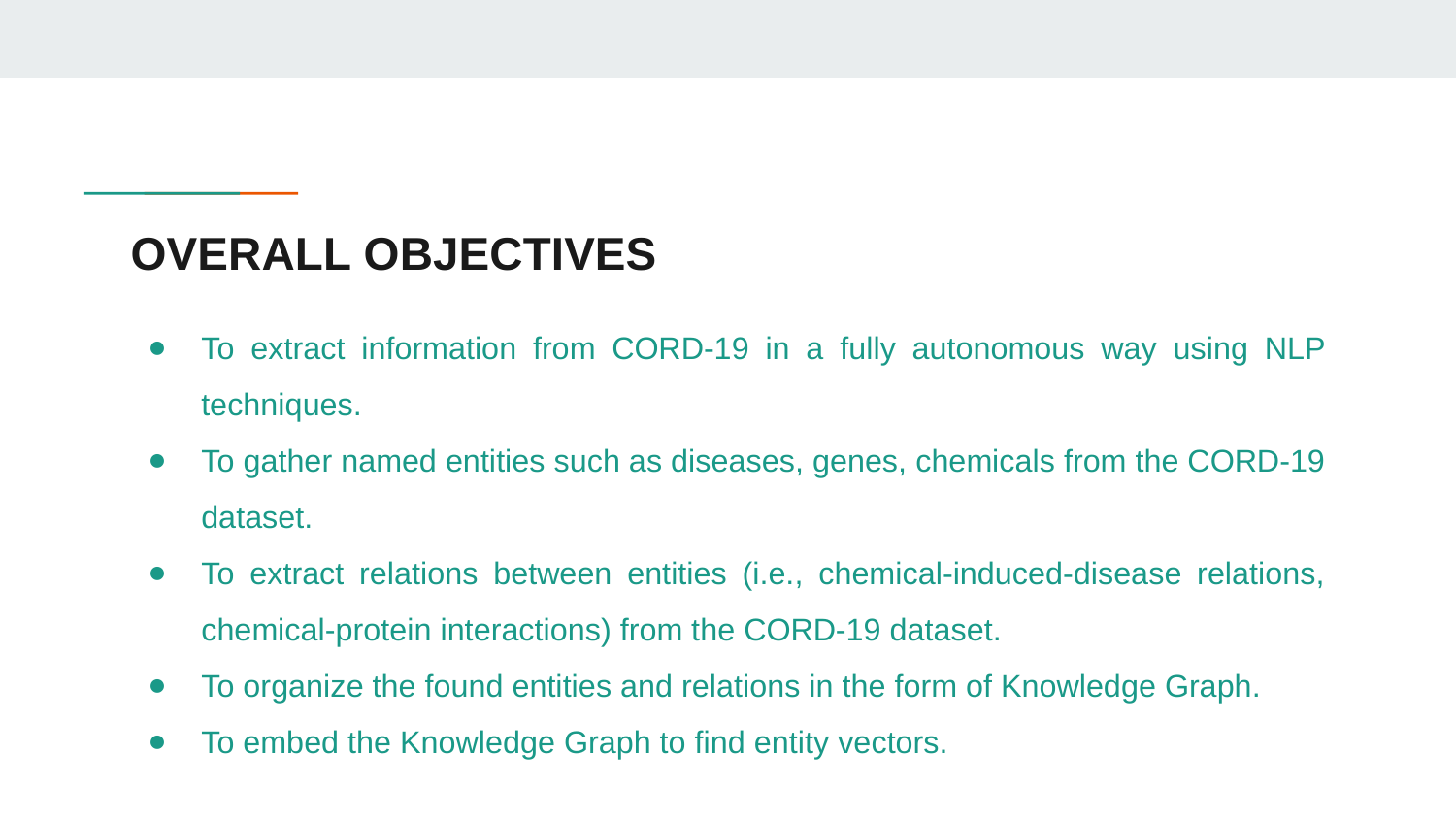

# OVERALL OBJECTIVES
To extract information from CORD-19 in a fully autonomous way using NLP techniques.
To gather named entities such as diseases, genes, chemicals from the CORD-19 dataset.
To extract relations between entities (i.e., chemical-induced-disease relations, chemical-protein interactions) from the CORD-19 dataset.
To organize the found entities and relations in the form of Knowledge Graph.
To embed the Knowledge Graph to find entity vectors.